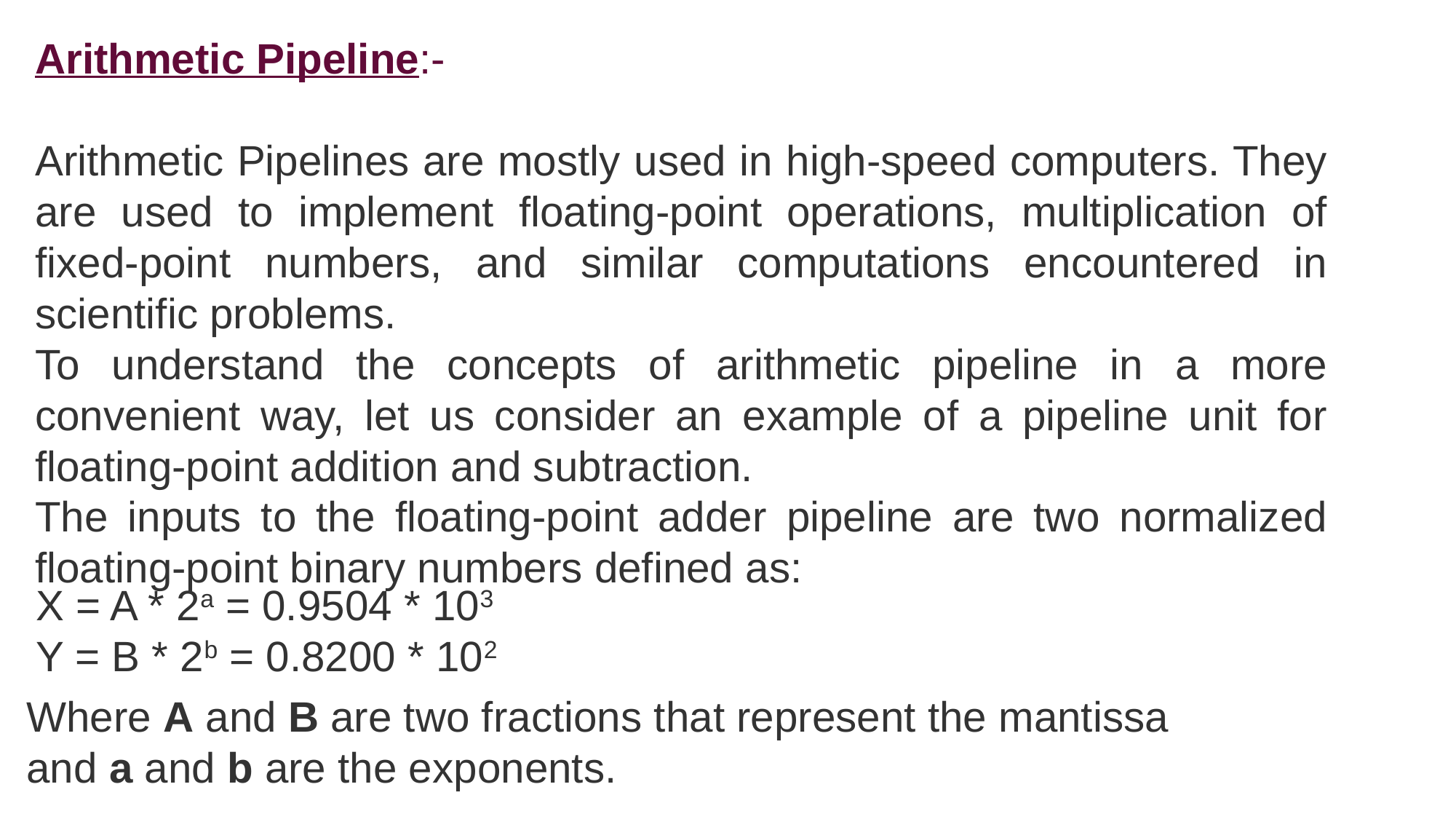

Arithmetic Pipeline:-

Arithmetic Pipelines are mostly used in high-speed computers. They are used to implement floating-point operations, multiplication of fixed-point numbers, and similar computations encountered in scientific problems.
To understand the concepts of arithmetic pipeline in a more convenient way, let us consider an example of a pipeline unit for floating-point addition and subtraction.
The inputs to the floating-point adder pipeline are two normalized floating-point binary numbers defined as:
X = A * 2a = 0.9504 * 103
Y = B * 2b = 0.8200 * 102
Where A and B are two fractions that represent the mantissa and a and b are the exponents.